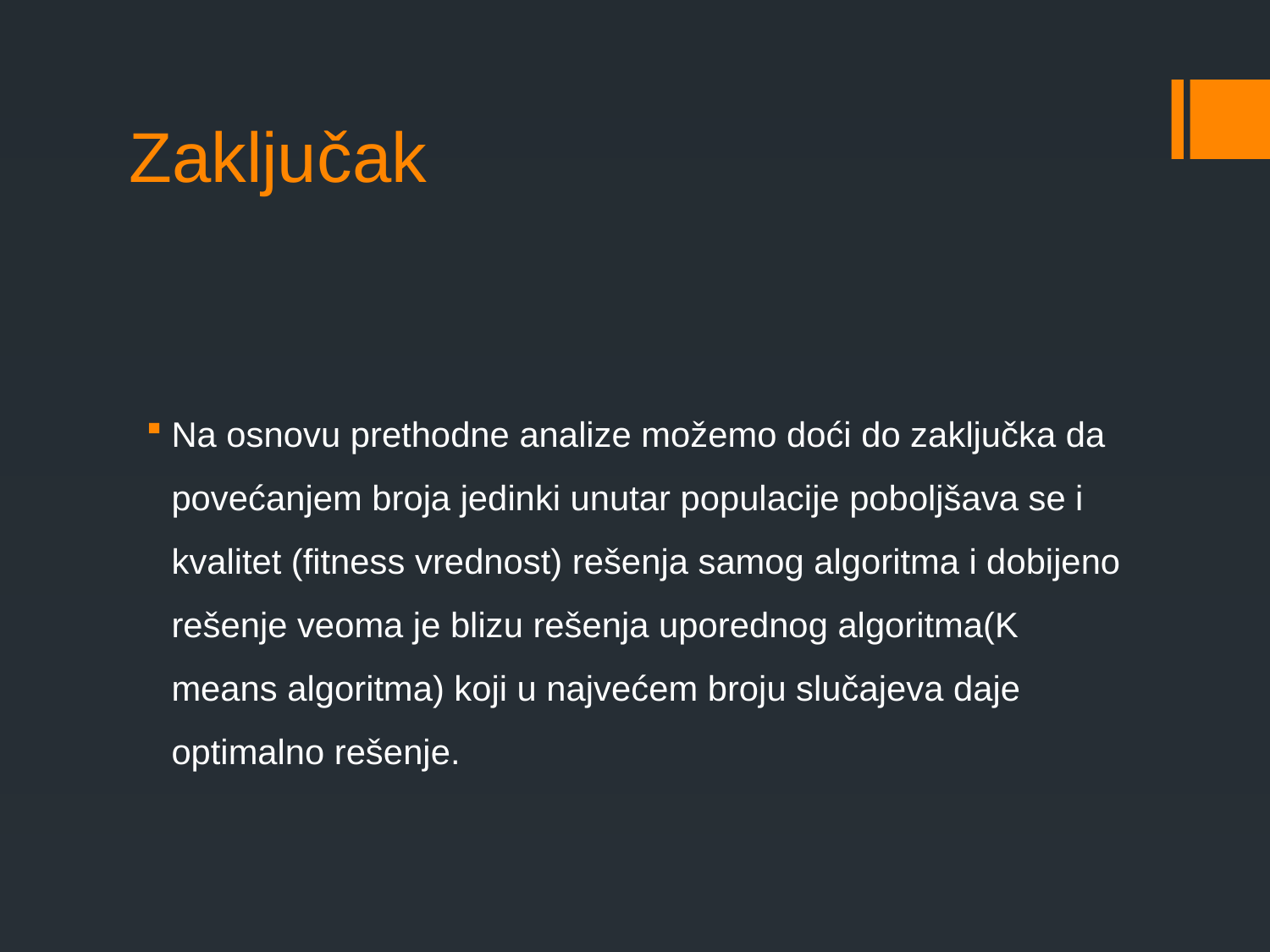

# Zaključak
Na osnovu prethodne analize možemo doći do zaključka da povećanjem broja jedinki unutar populacije poboljšava se i kvalitet (fitness vrednost) rešenja samog algoritma i dobijeno rešenje veoma je blizu rešenja uporednog algoritma(K means algoritma) koji u najvećem broju slučajeva daje optimalno rešenje.